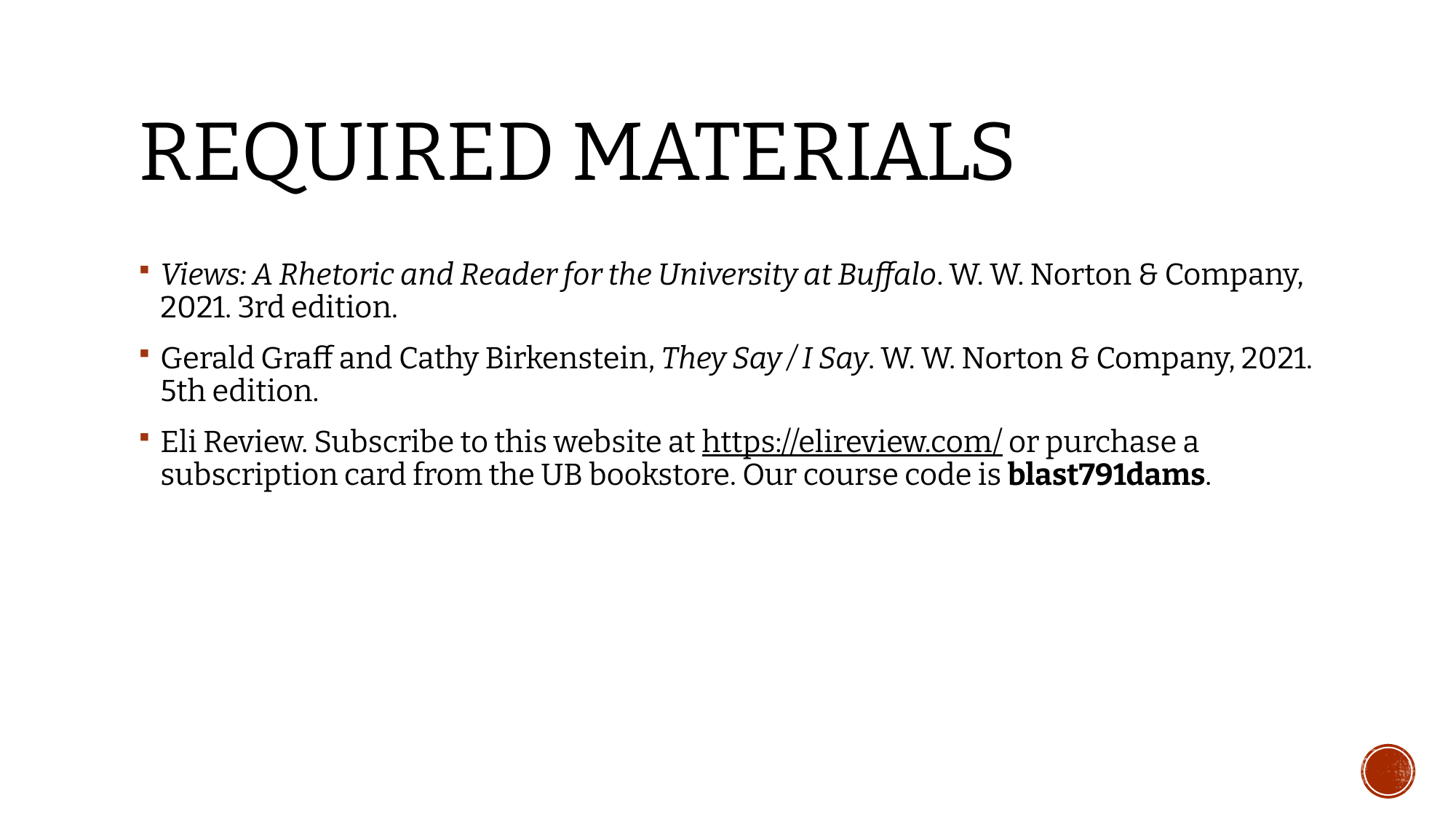

# Required Materials
Views: A Rhetoric and Reader for the University at Buffalo. W. W. Norton & Company, 2021. 3rd edition.
Gerald Graff and Cathy Birkenstein, They Say / I Say. W. W. Norton & Company, 2021. 5th edition.
Eli Review. Subscribe to this website at https://elireview.com/ or purchase a subscription card from the UB bookstore. Our course code is blast791dams.